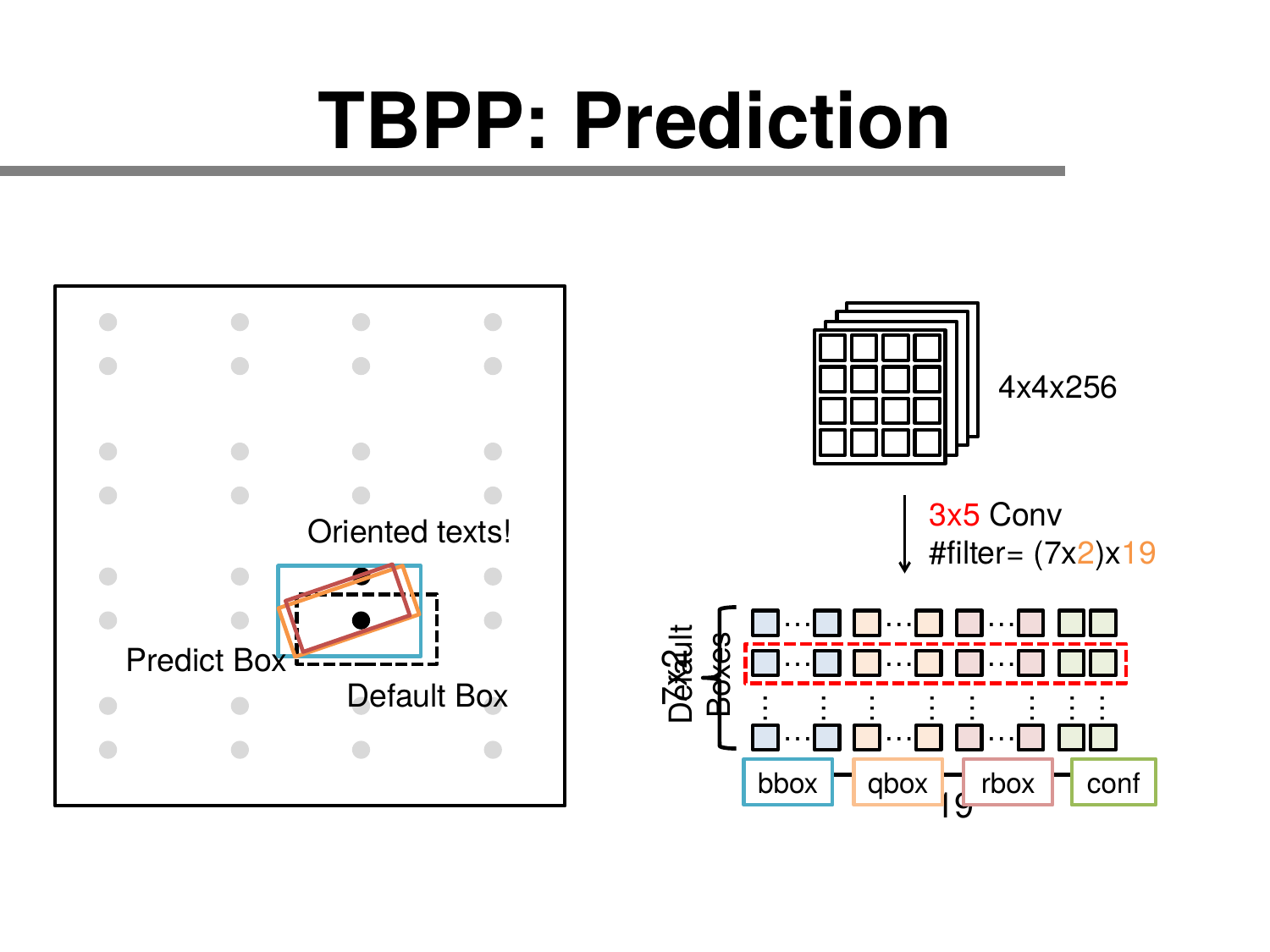

# TBPP: Prediction

4x4x256

3x5 Conv
#filter= (7x2)x19
Oriented texts!

Predict Box

Default Box
…
…
…

7x2

19

Default
Boxes
bbox
qbox
rbox
conf

…
…
…

…
…
…
…
…
…
…
…
…
…
…